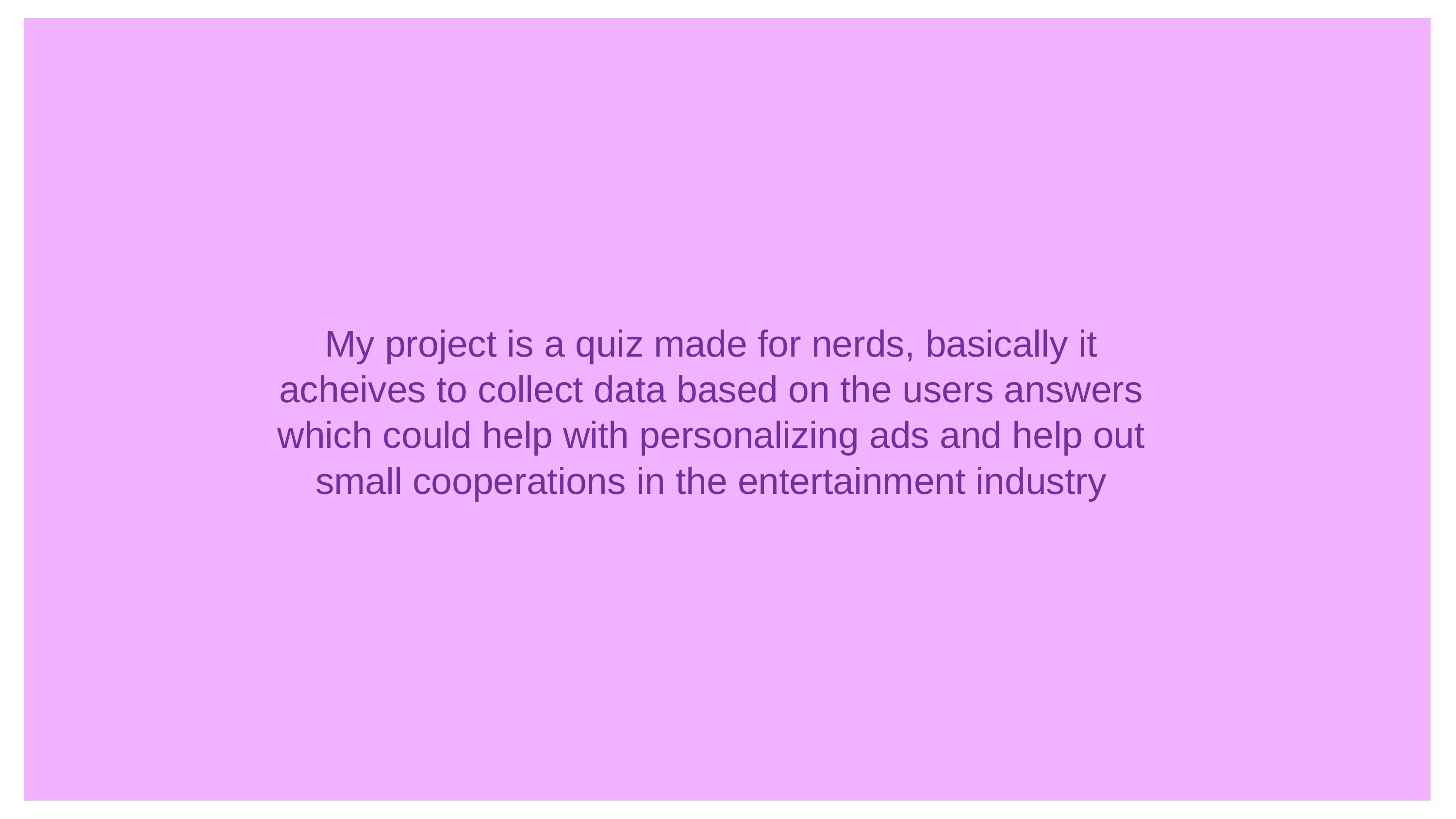

My project is a quiz made for nerds, basically it acheives to collect data based on the users answers which could help with personalizing ads and help out small cooperations in the entertainment industry